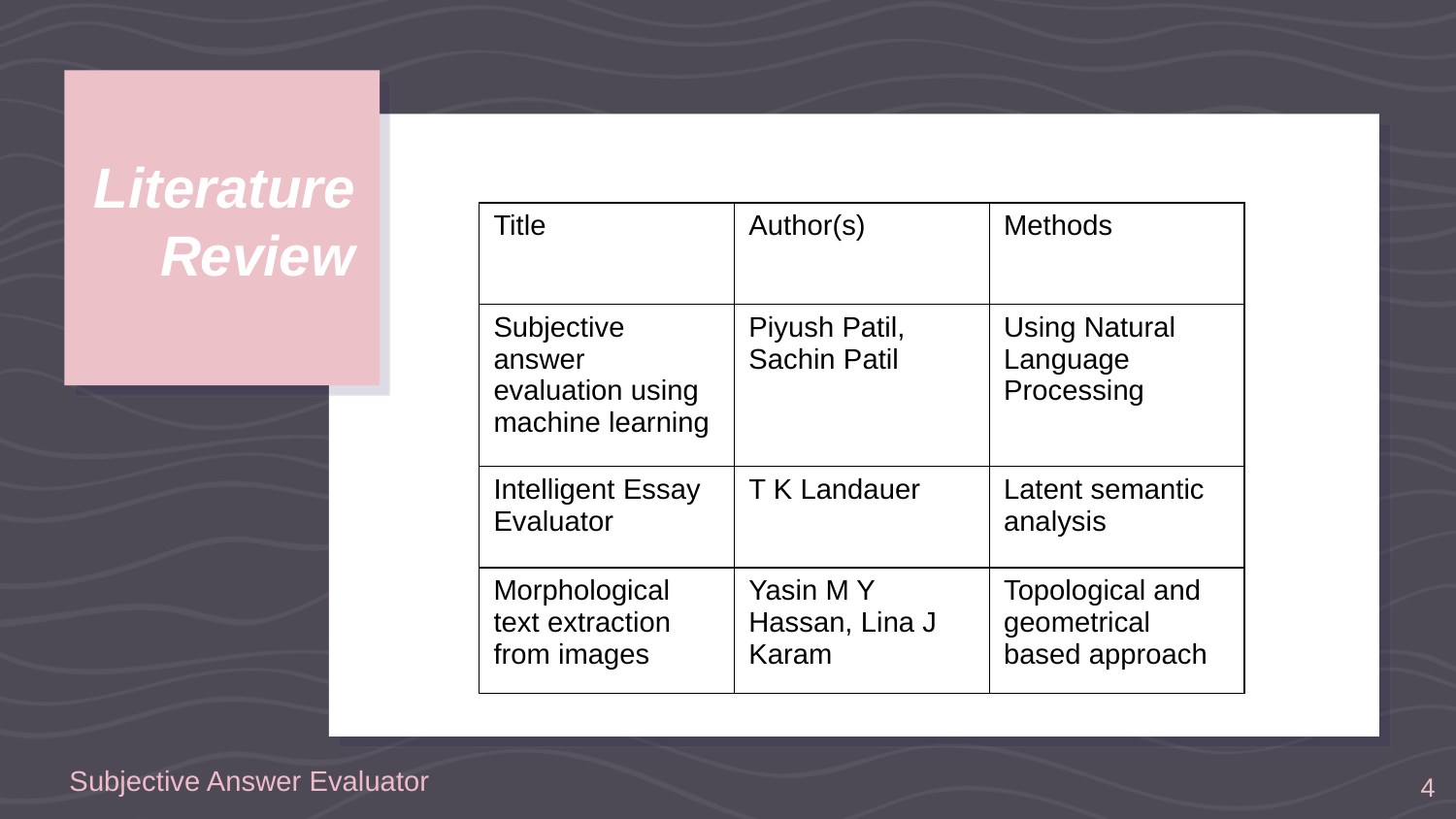

# Literature Review

| Title | Author(s) | Methods |
| --- | --- | --- |
| Subjective answer evaluation using machine learning | Piyush Patil, Sachin Patil | Using Natural Language Processing |
| Intelligent Essay Evaluator | T K Landauer | Latent semantic analysis |
| Morphological text extraction from images | Yasin M Y Hassan, Lina J Karam | Topological and geometrical based approach |
Subjective Answer Evaluator
4